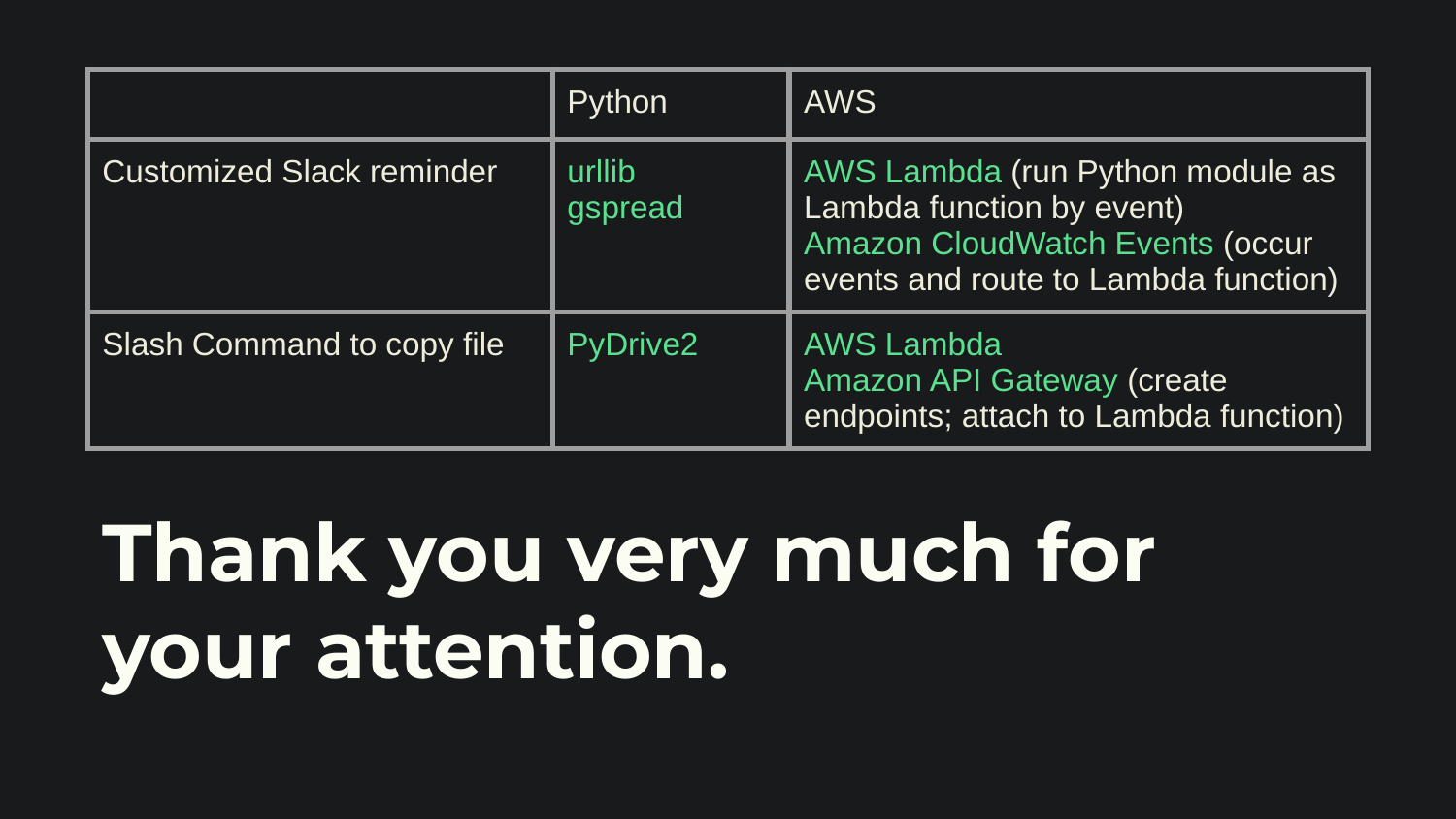

|  | Python | AWS |
| --- | --- | --- |
| Customized Slack reminder | urllib gspread | AWS Lambda (run Python module as Lambda function by event) Amazon CloudWatch Events (occur events and route to Lambda function) |
| Slash Command to copy file | PyDrive2 | AWS Lambda Amazon API Gateway (create endpoints; attach to Lambda function) |
# Thank you very much for your attention.